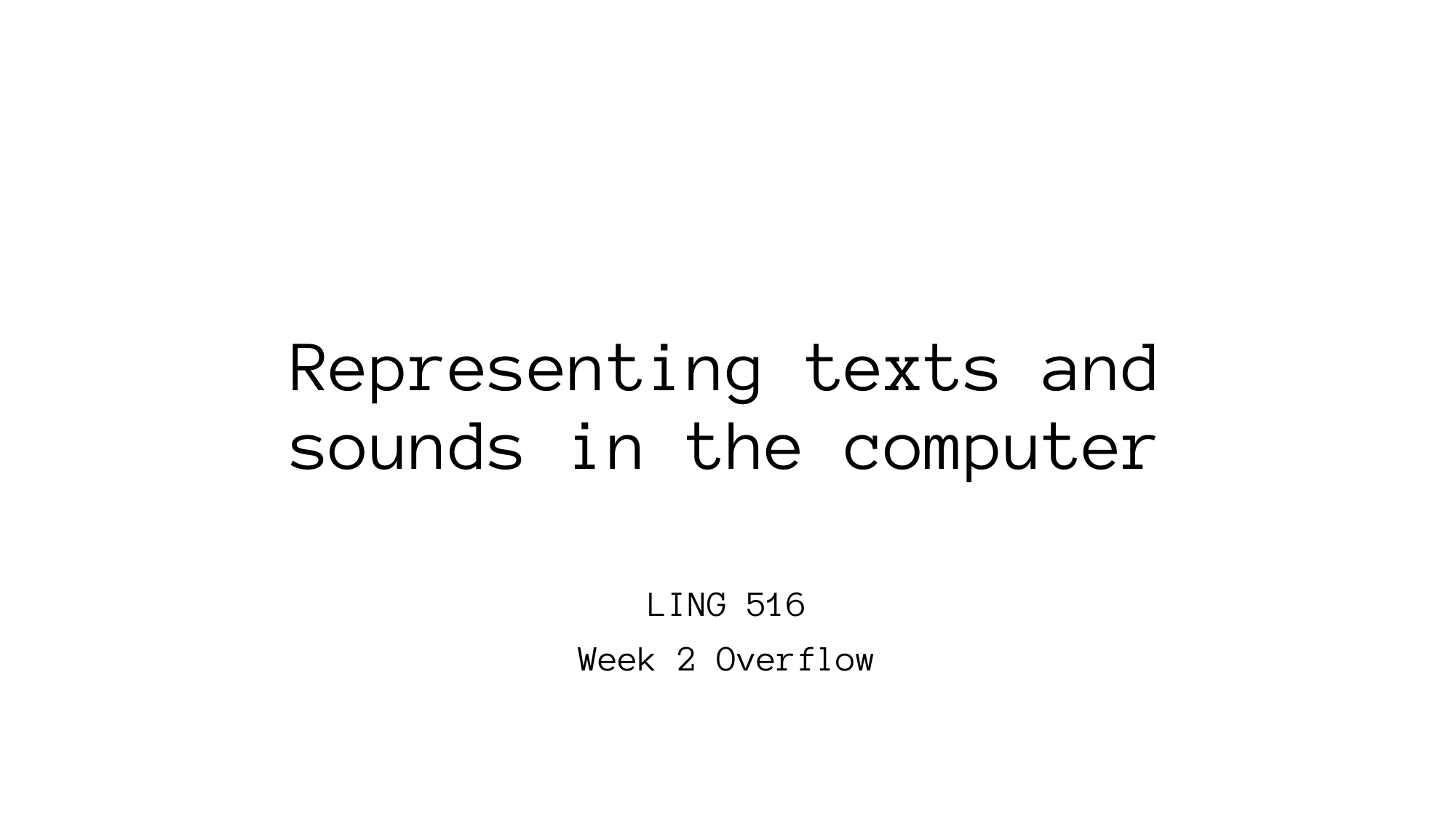

# Representing texts and sounds in the computer
LING 516
Week 2 Overflow